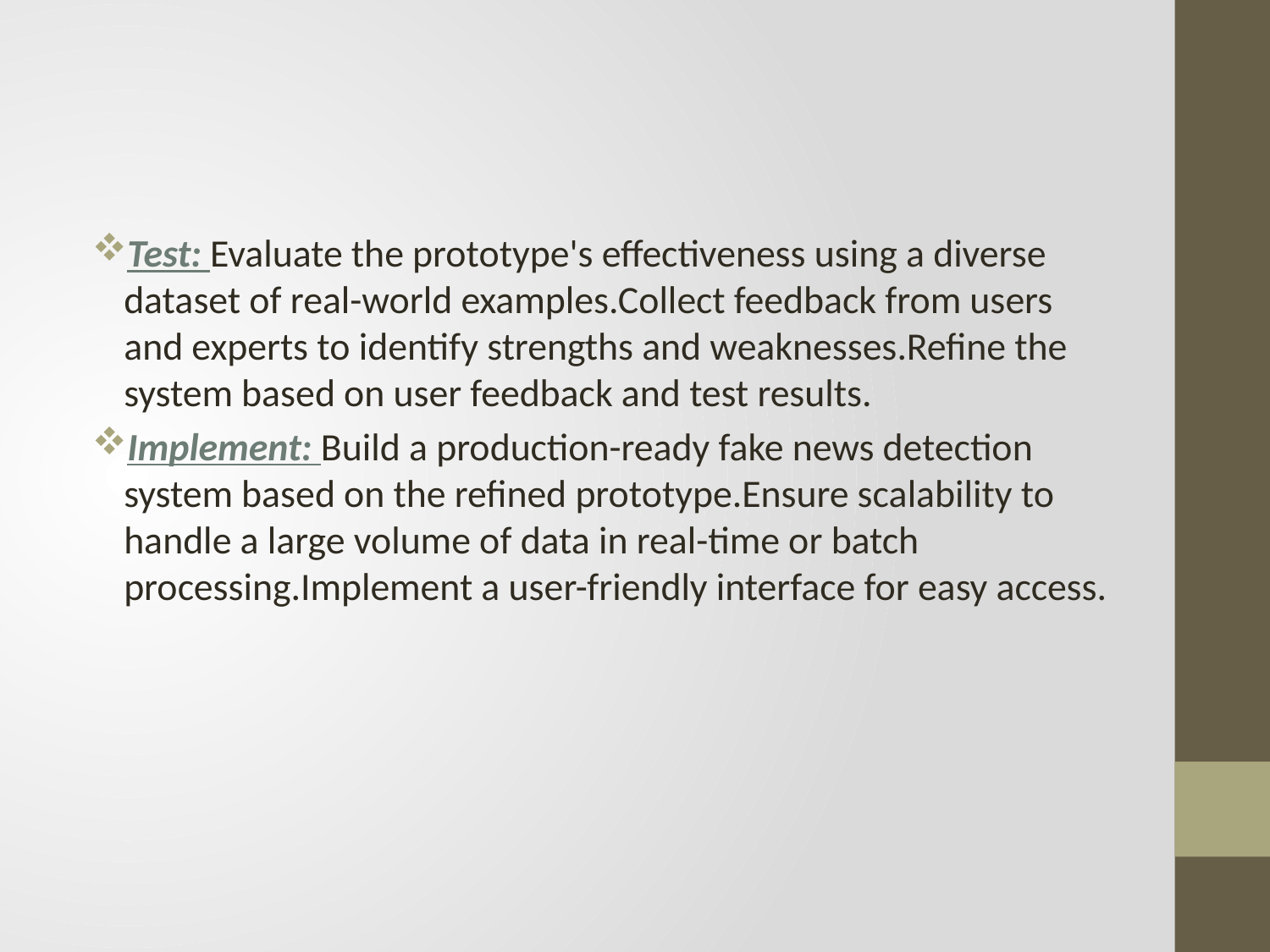

#
Test: Evaluate the prototype's effectiveness using a diverse dataset of real-world examples.Collect feedback from users and experts to identify strengths and weaknesses.Refine the system based on user feedback and test results.
Implement: Build a production-ready fake news detection system based on the refined prototype.Ensure scalability to handle a large volume of data in real-time or batch processing.Implement a user-friendly interface for easy access.